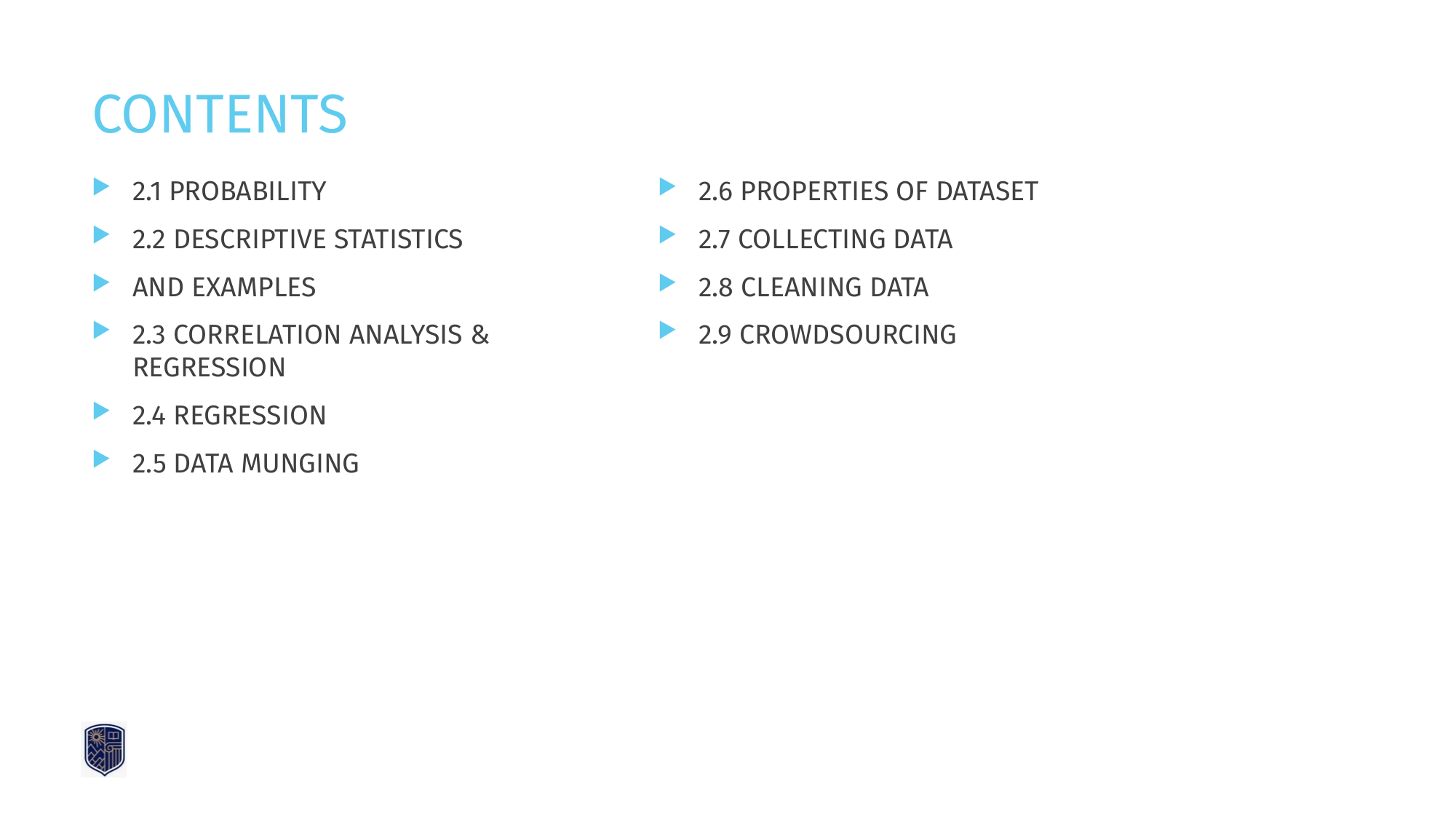

# CONTENTS
2.1 PROBABILITY
2.2 DESCRIPTIVE STATISTICS
AND EXAMPLES
2.3 CORRELATION ANALYSIS & REGRESSION
2.4 REGRESSION
2.5 DATA MUNGING
2.6 PROPERTIES OF DATASET
2.7 COLLECTING DATA
2.8 CLEANING DATA
2.9 CROWDSOURCING